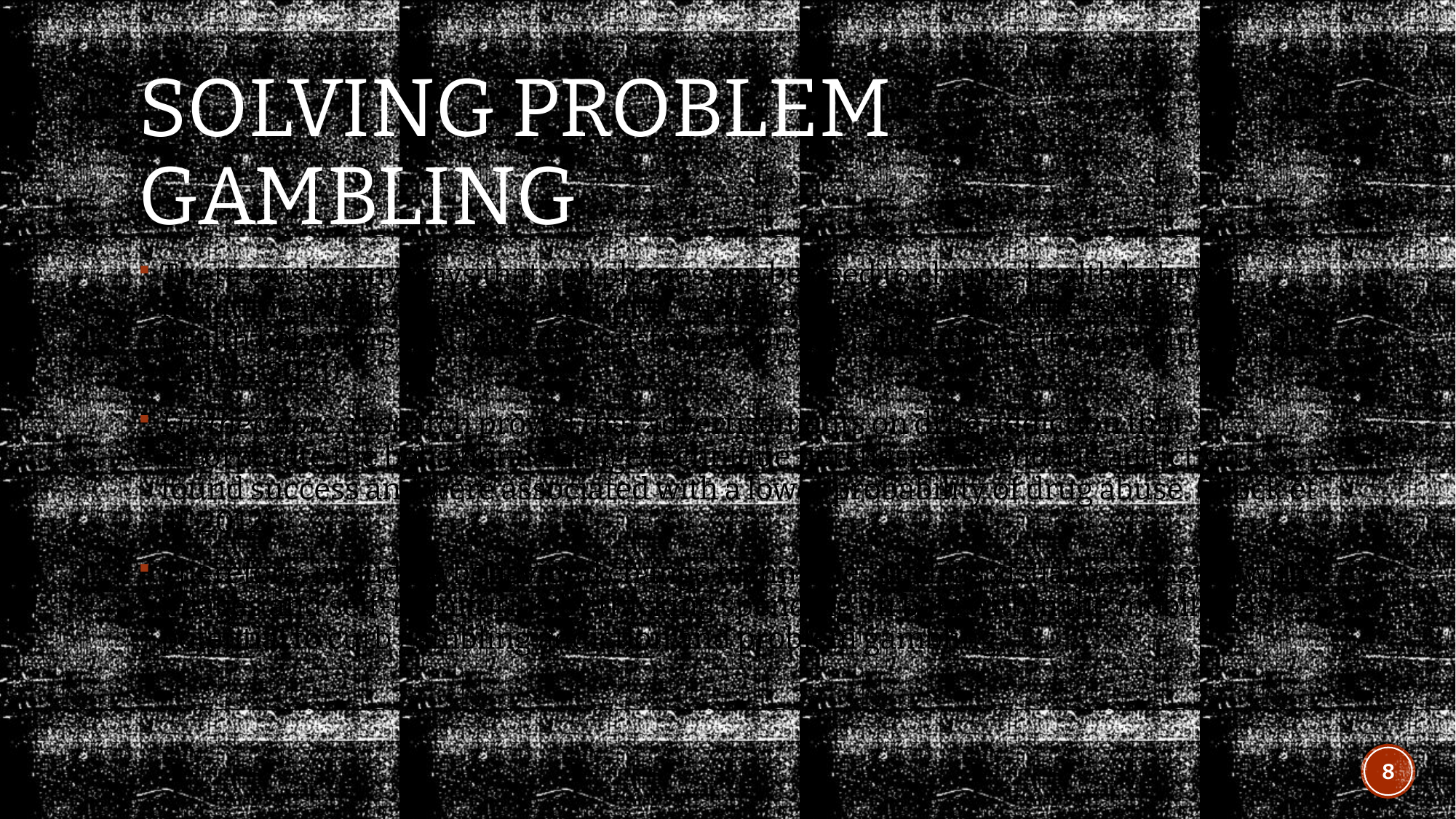

# SOLVING PROBLEM GAMBLING
There exist many ways that cell phones can be used to change health behavior including mobile applications (apps). Apps have potential in addressing many health behaviors and have demonstrated considerable popularity.  ((St Quinton & Morris, 2021)
Furthermore, research proved that advertisements on drug addiction that incorporate the behavioral change technique persuasion to end the addiction found success and were associated with a lower probability of drug abuse. (Block et al, 2012)
Therefore, including behavioral change techniques such as visual persuasion with images and self-monitoring by tracking spending on bets within the mobile has potential to curb gambling addiction and problem gambling .
8